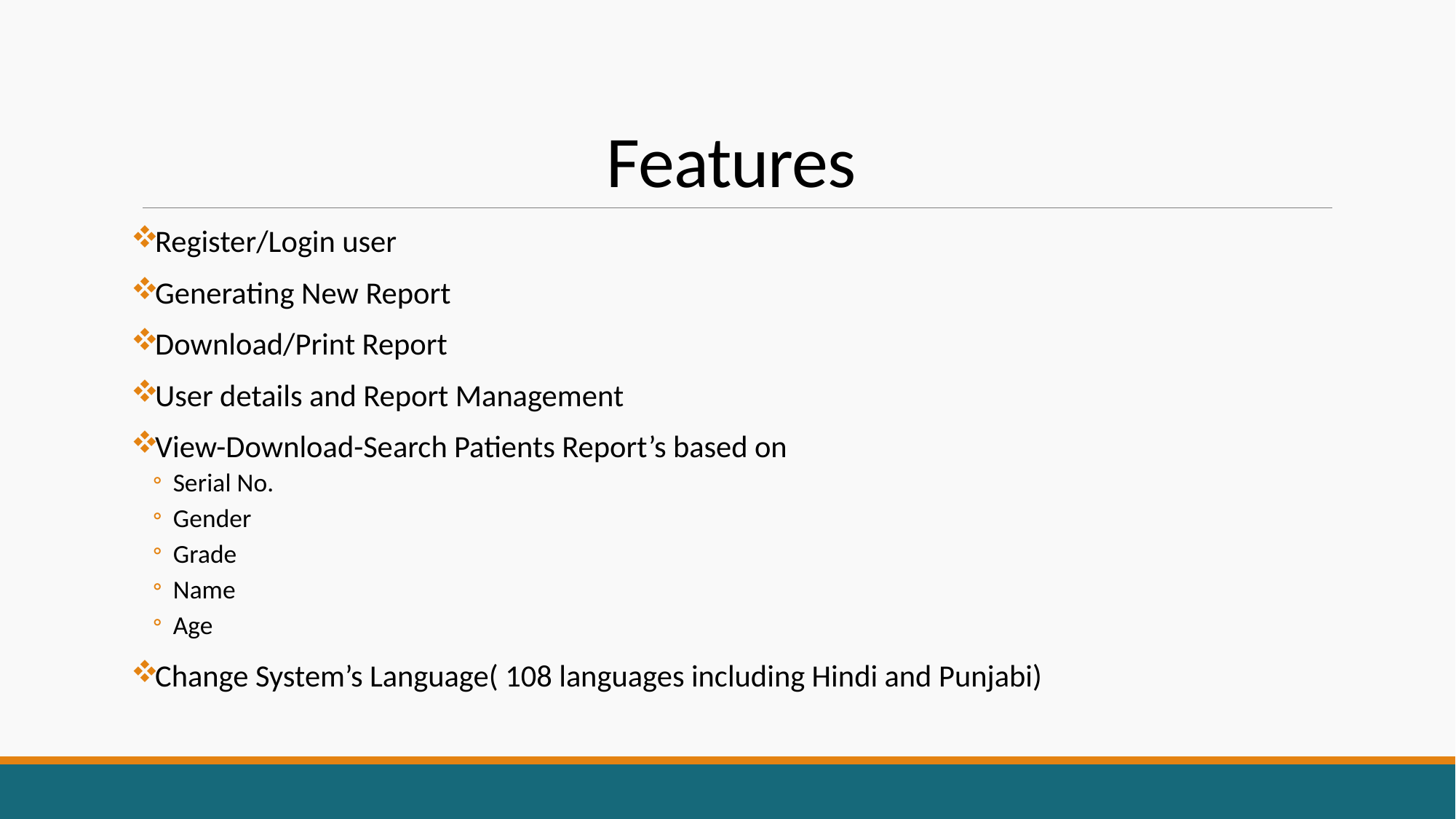

# Features
Register/Login user
Generating New Report
Download/Print Report
User details and Report Management
View-Download-Search Patients Report’s based on
Serial No.
Gender
Grade
Name
Age
Change System’s Language( 108 languages including Hindi and Punjabi)